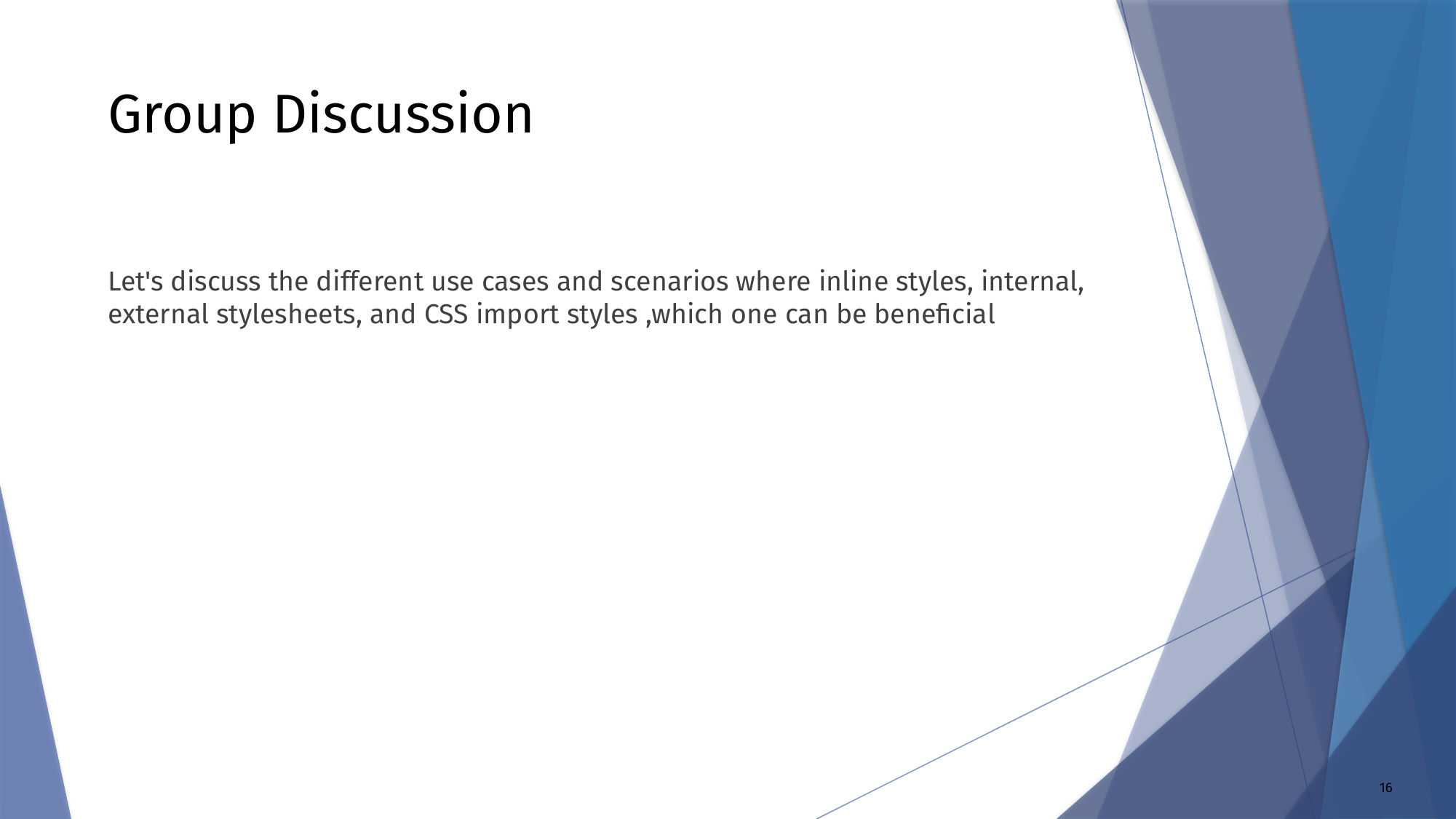

# Group Discussion
Let's discuss the different use cases and scenarios where inline styles, internal, external stylesheets, and CSS import styles ,which one can be beneficial
16